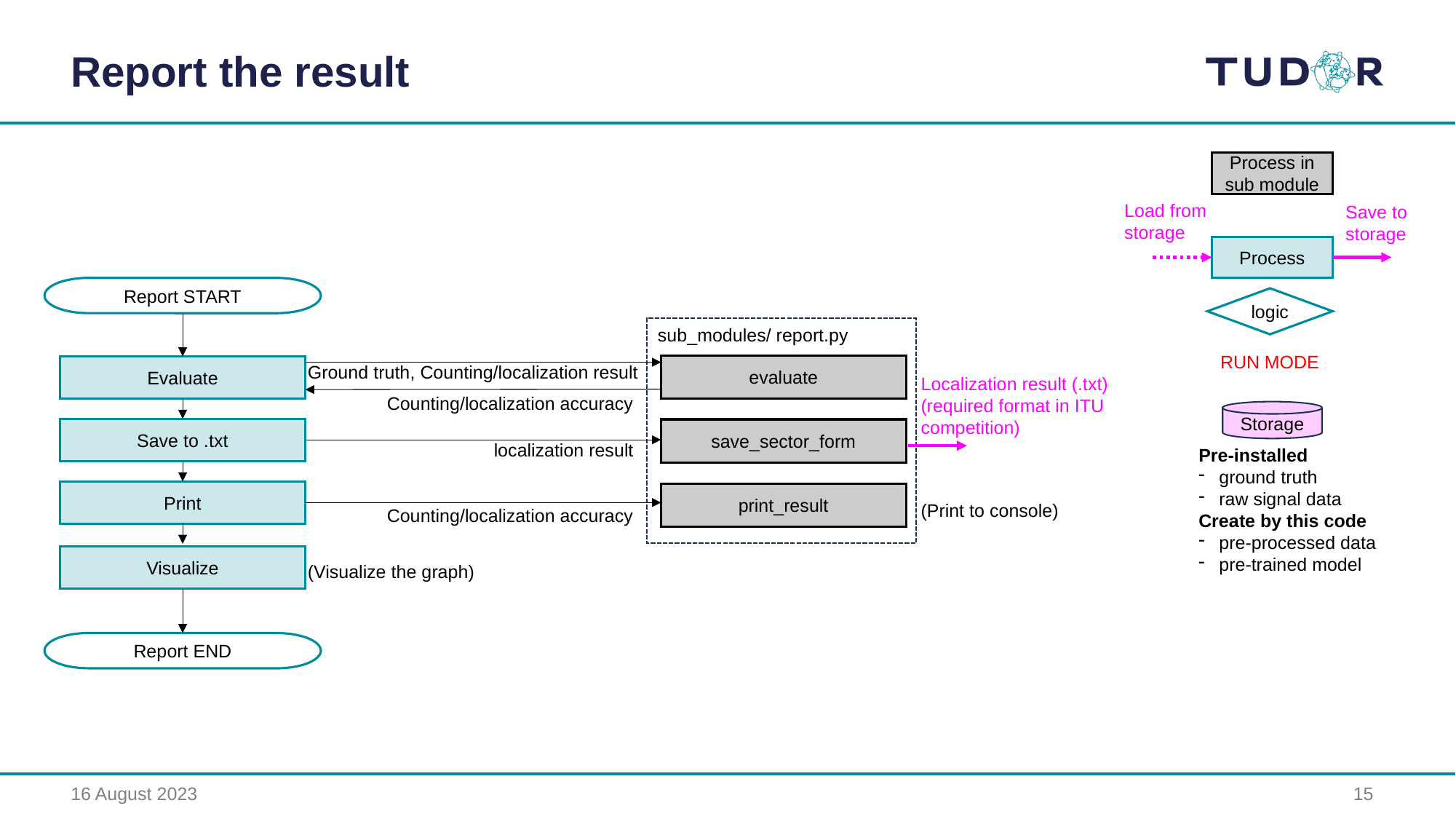

Report the result
Process in
sub module
Load from
storage
Save to
storage
Process
Report START
logic

sub_modules/ report.py
RUN MODE
Ground truth, Counting/localization result
evaluate
Evaluate
Localization result (.txt)
(required format in ITU competition)
Counting/localization accuracy
Storage
Save to .txt
save_sector_form
localization result
Pre-installed
ground truth
raw signal data
Create by this code
pre-processed data
pre-trained model
Print
print_result
(Print to console)
Counting/localization accuracy
Visualize
(Visualize the graph)
Report END
16 August 2023
15
set_phase_shift